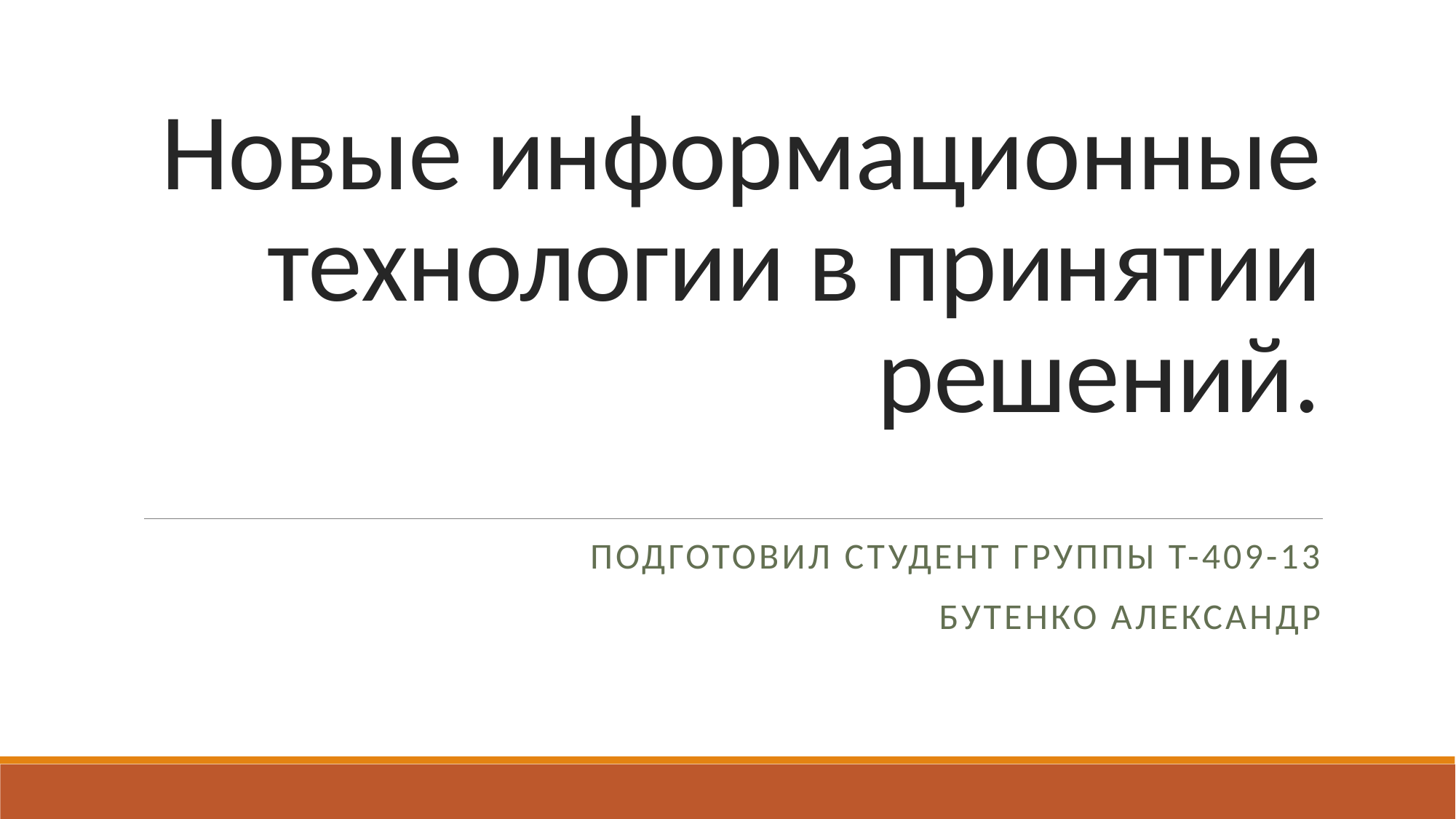

# Новые информационные технологии в принятии решений.
Подготовил студент группы Т-409-13
Бутенко Александр